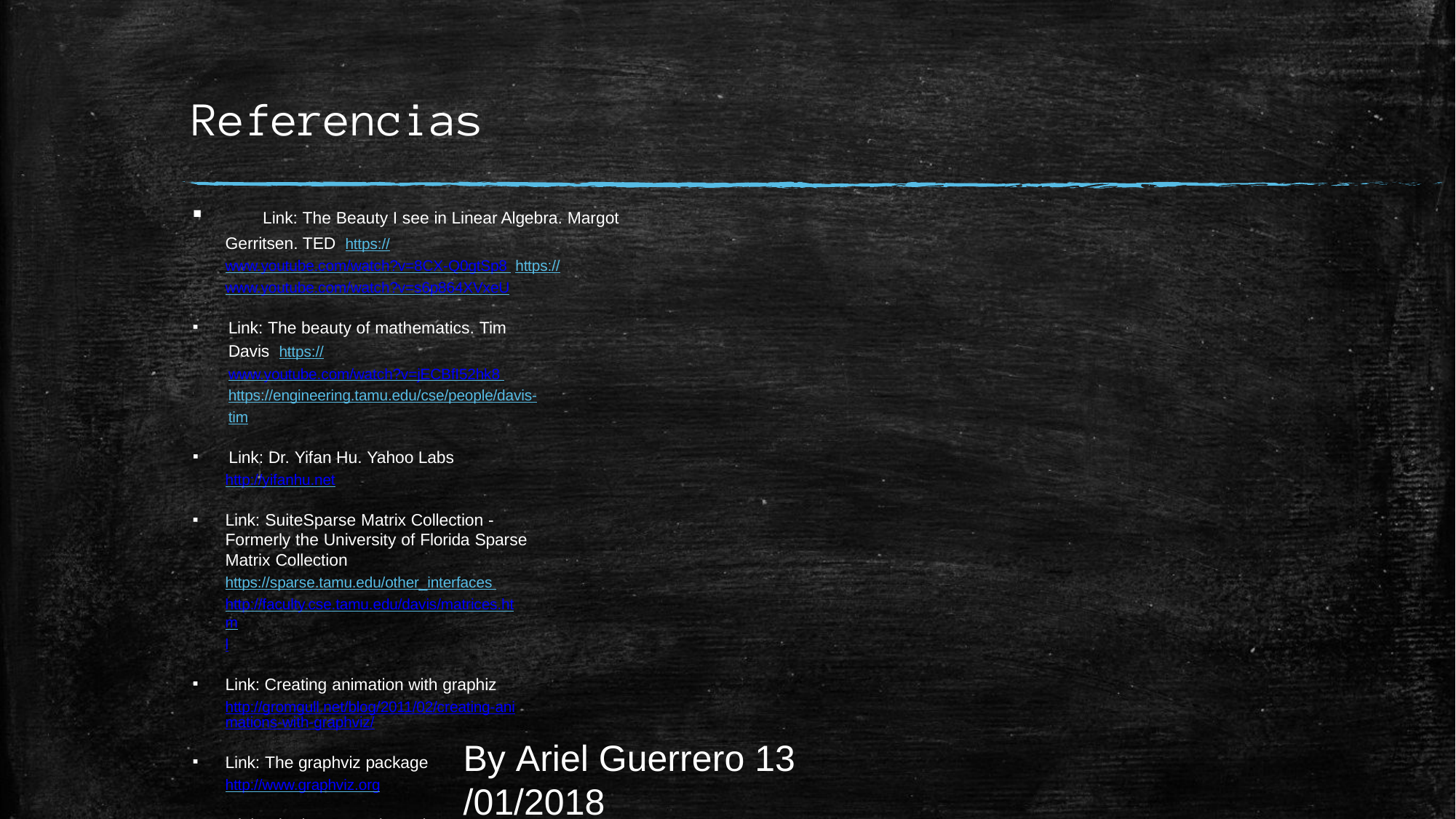

# Referencias
	Link: The Beauty I see in Linear Algebra. Margot Gerritsen. TED  https://www.youtube.com/watch?v=8CX-Q0gtSp8  https://www.youtube.com/watch?v=s6p864XVxeU

Link: The beauty of mathematics. Tim Davis  https://www.youtube.com/watch?v=jECBfI52hk8  https://engineering.tamu.edu/cse/people/davis-tim

Link: Dr. Yifan Hu. Yahoo Labs
http://yifanhu.net

Link: SuiteSparse Matrix Collection - Formerly the University of Florida Sparse Matrix Collection
https://sparse.tamu.edu/other_interfaces  http://faculty.cse.tamu.edu/davis/matrices.html

Link: Creating animation with graphiz
http://gromgull.net/blog/2011/02/creating-animations-with-graphviz/

Link: The graphviz package
http://www.graphviz.org

Link: The imageMagic package
http://www.imagemagick.org/Usage/anim_basics/
By Ariel Guerrero 13 /01/2018